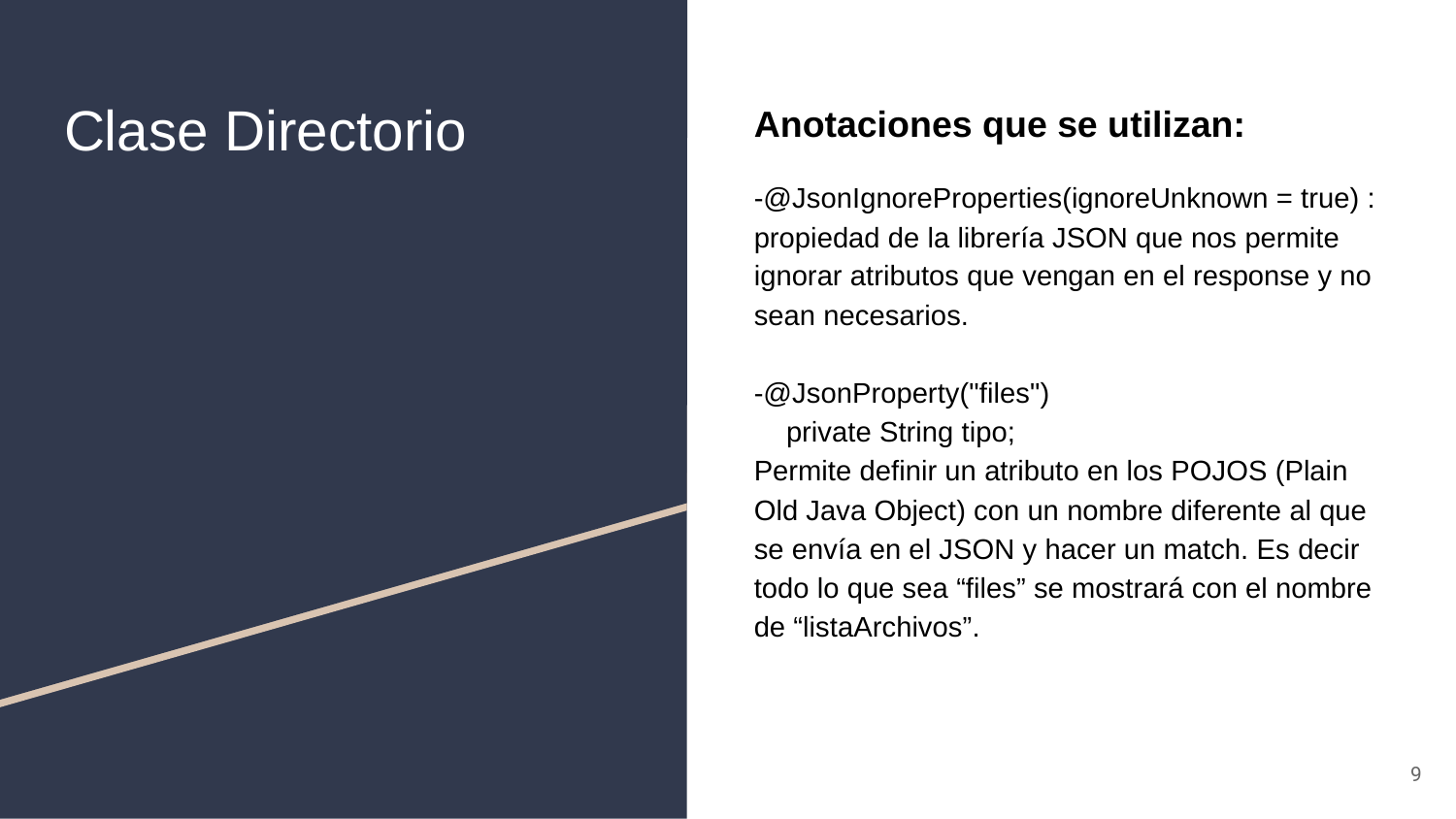

# Clase Directorio
Anotaciones que se utilizan:

-@JsonIgnoreProperties(ignoreUnknown = true) : propiedad de la librería JSON que nos permite ignorar atributos que vengan en el response y no sean necesarios.

-@JsonProperty("files")
    private String tipo;
Permite definir un atributo en los POJOS (Plain Old Java Object) con un nombre diferente al que se envía en el JSON y hacer un match. Es decir todo lo que sea “files” se mostrará con el nombre de “listaArchivos”.
9